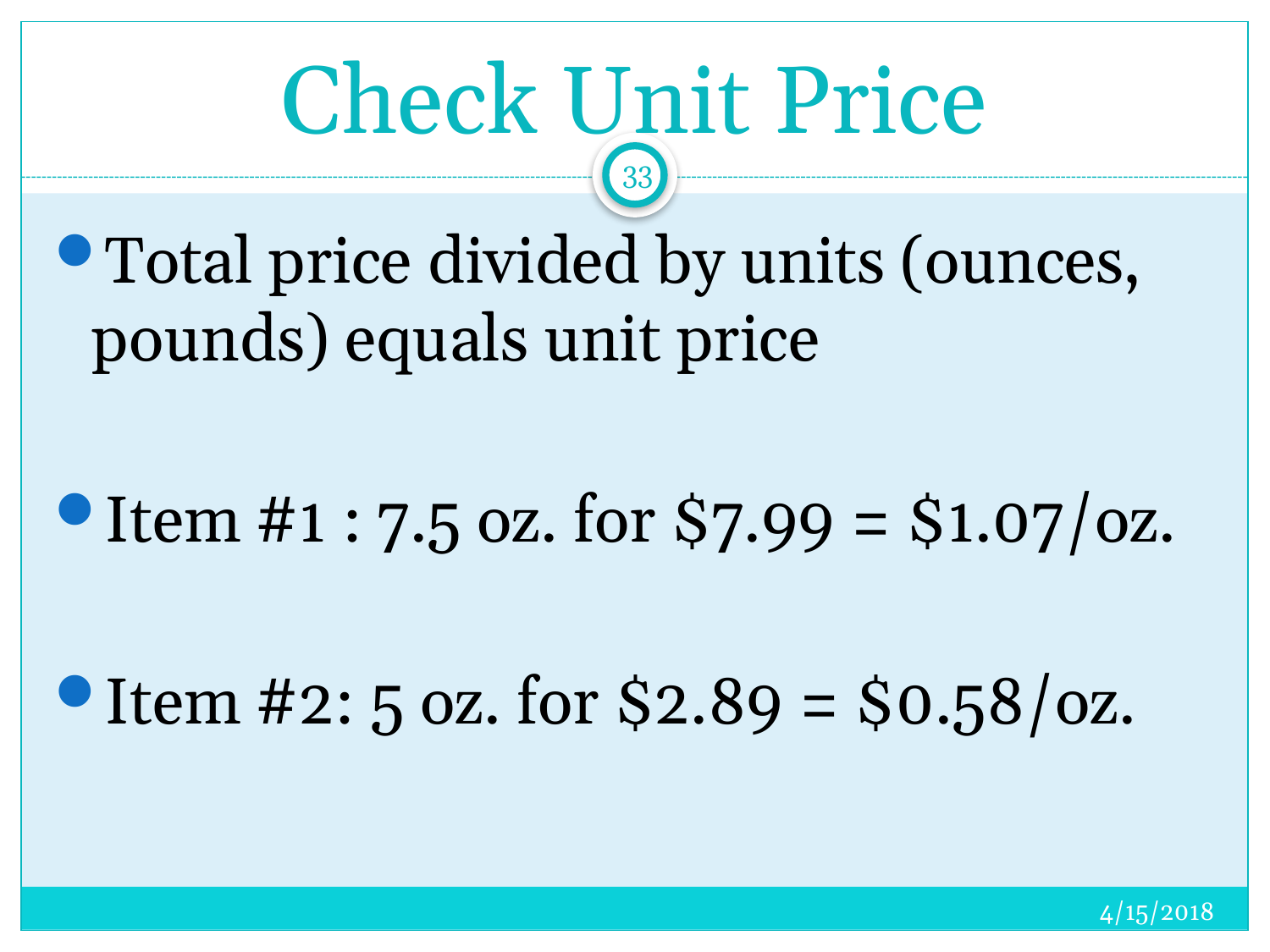

# Check Unit Price
33
Total price divided by units (ounces, pounds) equals unit price

Item #1 : 7.5 oz. for $7.99 = $1.07/oz.

Item #2: 5 oz. for $2.89 = $0.58/oz.

4/15/2018